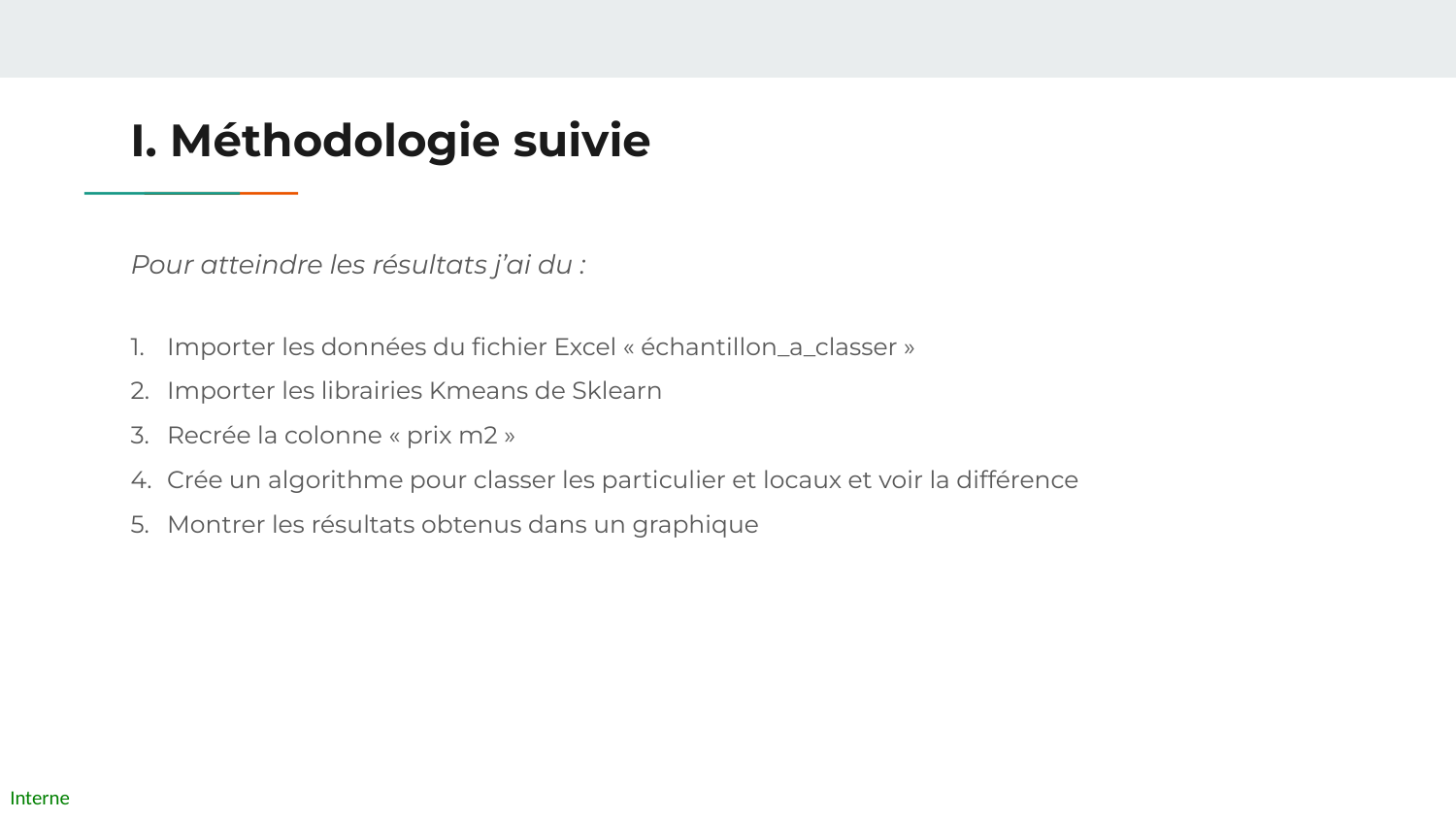

# I. Méthodologie suivie

Pour atteindre les résultats j’ai du :

Importer les données du fichier Excel « échantillon_a_classer »
Importer les librairies Kmeans de Sklearn
Recrée la colonne « prix m2 »
Crée un algorithme pour classer les particulier et locaux et voir la différence
Montrer les résultats obtenus dans un graphique